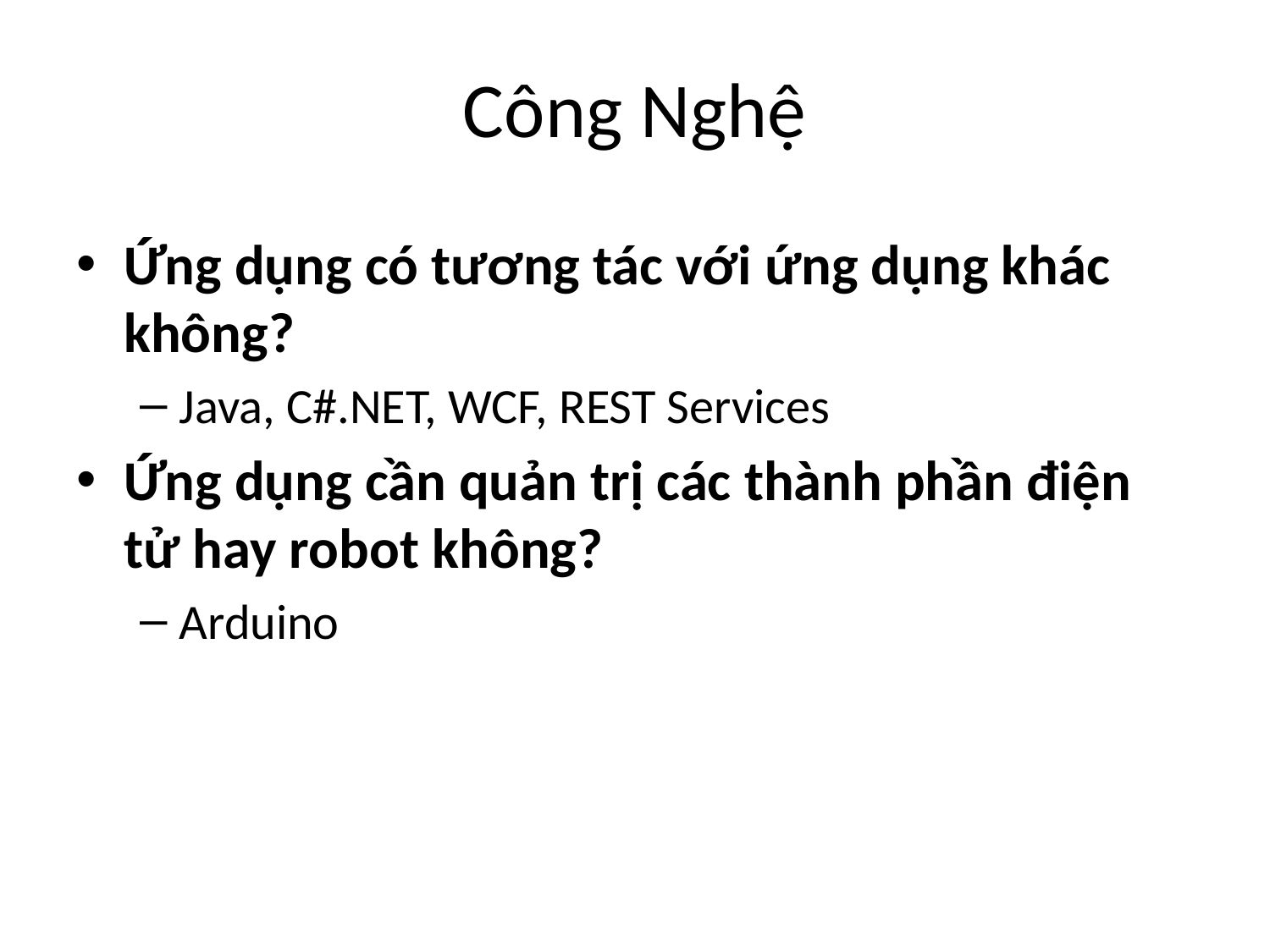

Công Nghệ
Ứng dụng có tương tác với ứng dụng khác không?
Java, C#.NET, WCF, REST Services
Ứng dụng cần quản trị các thành phần điện tử hay robot không?
Arduino